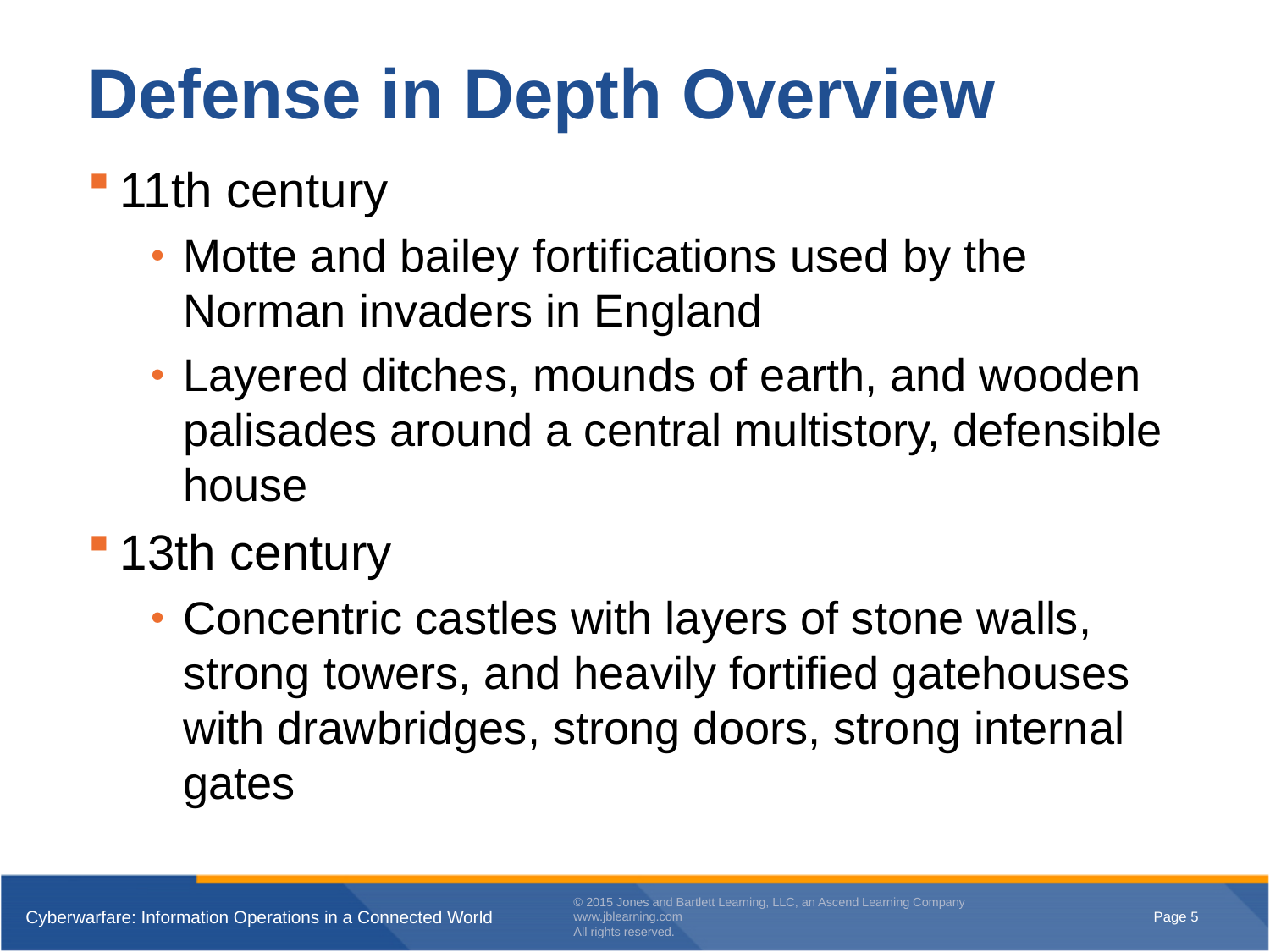

# Defense in Depth Overview
11th century
Motte and bailey fortifications used by the Norman invaders in England
Layered ditches, mounds of earth, and wooden palisades around a central multistory, defensible house
13th century
Concentric castles with layers of stone walls, strong towers, and heavily fortified gatehouses with drawbridges, strong doors, strong internal gates